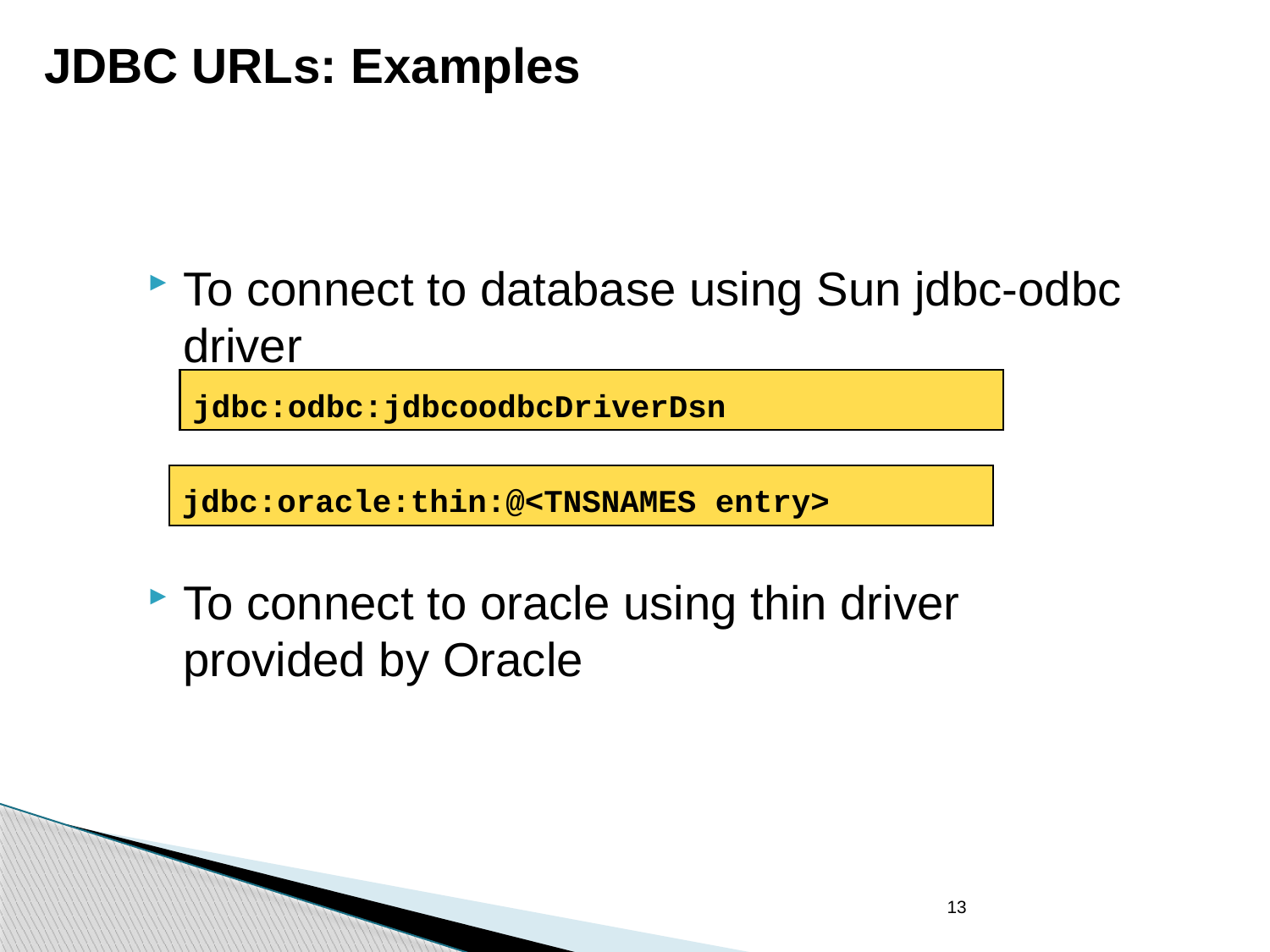

JDBC URLs: Examples
To connect to database using Sun jdbc-odbc driver

To connect to oracle using thin driver provided by Oracle
jdbc:odbc:jdbcoodbcDriverDsn
jdbc:oracle:thin:@<TNSNAMES entry>
13